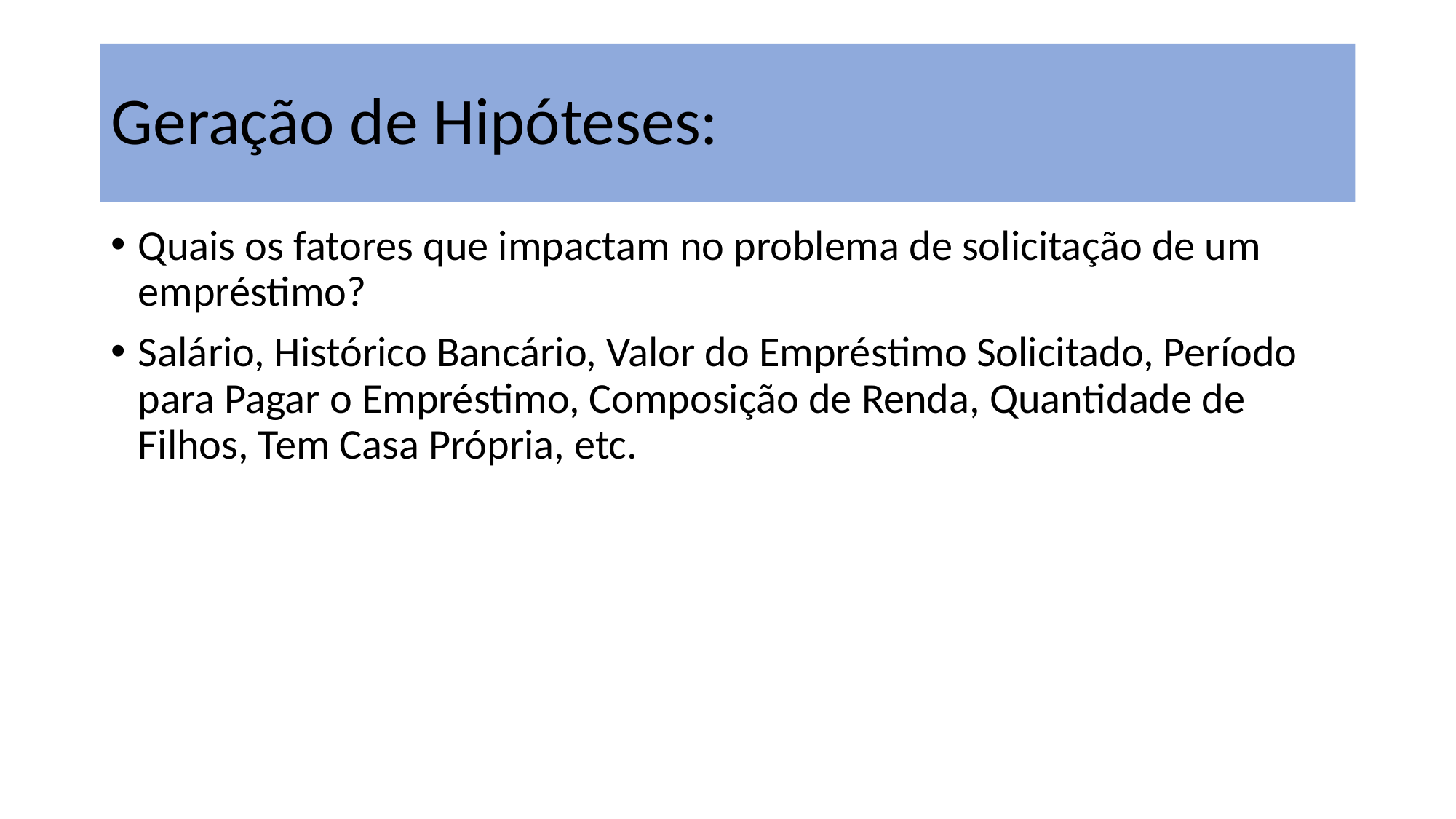

# Geração de Hipóteses:
Quais os fatores que impactam no problema de solicitação de um empréstimo?
Salário, Histórico Bancário, Valor do Empréstimo Solicitado, Período para Pagar o Empréstimo, Composição de Renda, Quantidade de Filhos, Tem Casa Própria, etc.